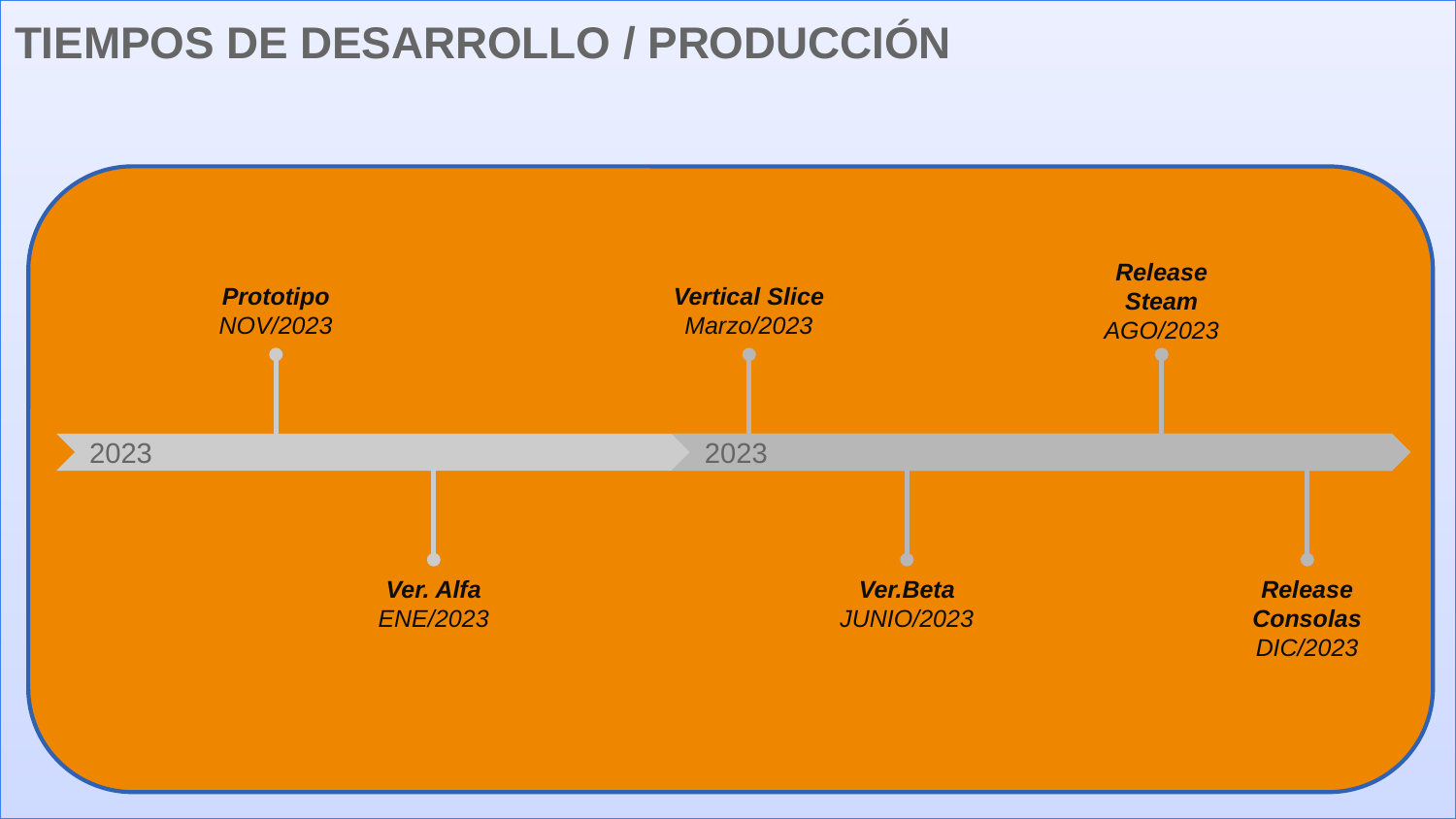

TIEMPOS DE DESARROLLO / PRODUCCIÓN

Release Steam
AGO/2023
Prototipo
NOV/2023
Vertical Slice
Marzo/2023
2023
2023
Ver. Alfa
ENE/2023
Ver.Beta
JUNIO/2023
Release Consolas
DIC/2023